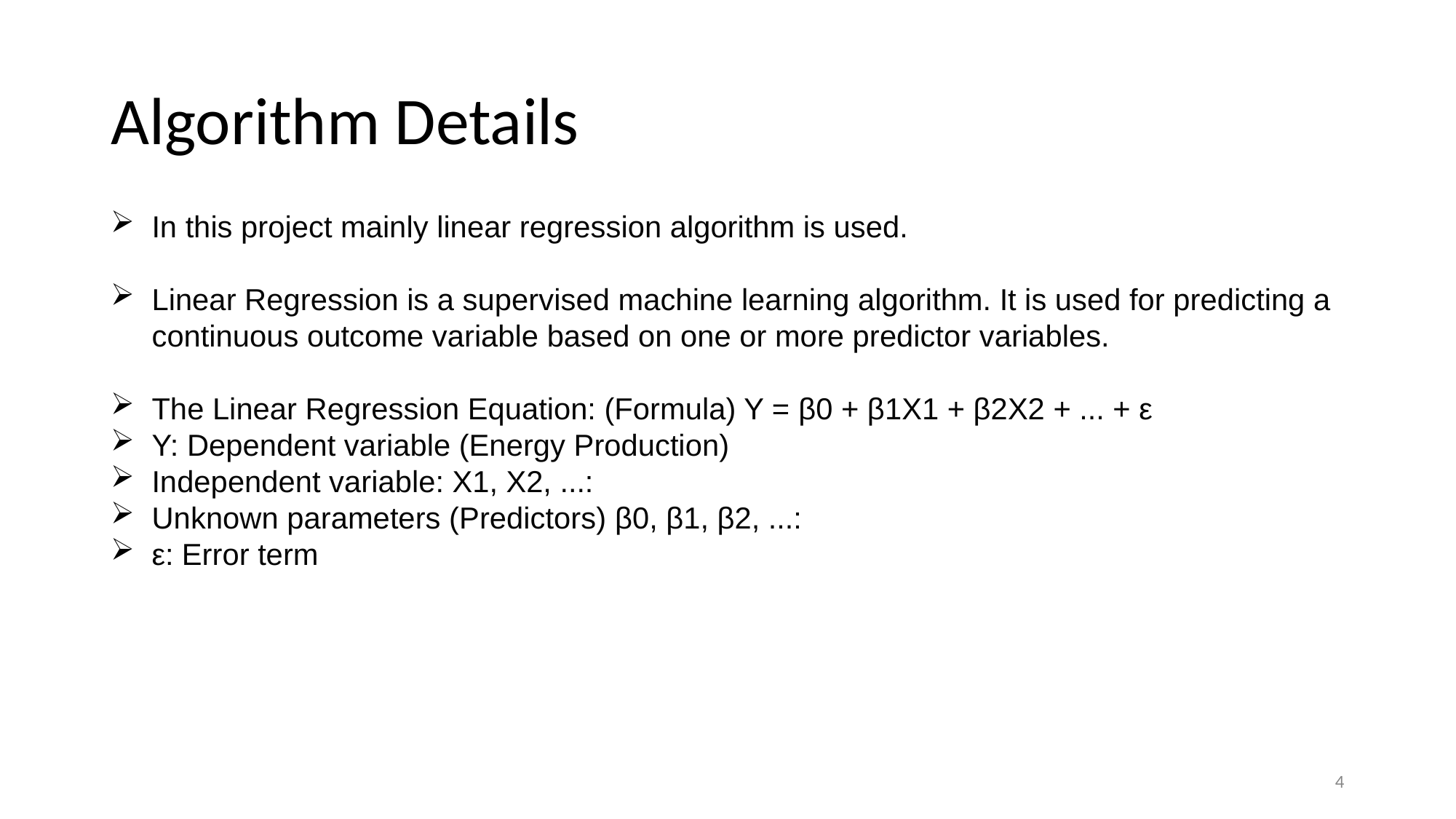

# Algorithm Details

In this project mainly linear regression algorithm is used.

Linear Regression is a supervised machine learning algorithm. It is used for predicting a continuous outcome variable based on one or more predictor variables.

The Linear Regression Equation: (Formula) Y = β0 + β1X1 + β2X2 + ... + ε
Y: Dependent variable (Energy Production)
Independent variable: X1, X2, ...:
Unknown parameters (Predictors) β0, β1, β2, ...:
ε: Error term

4